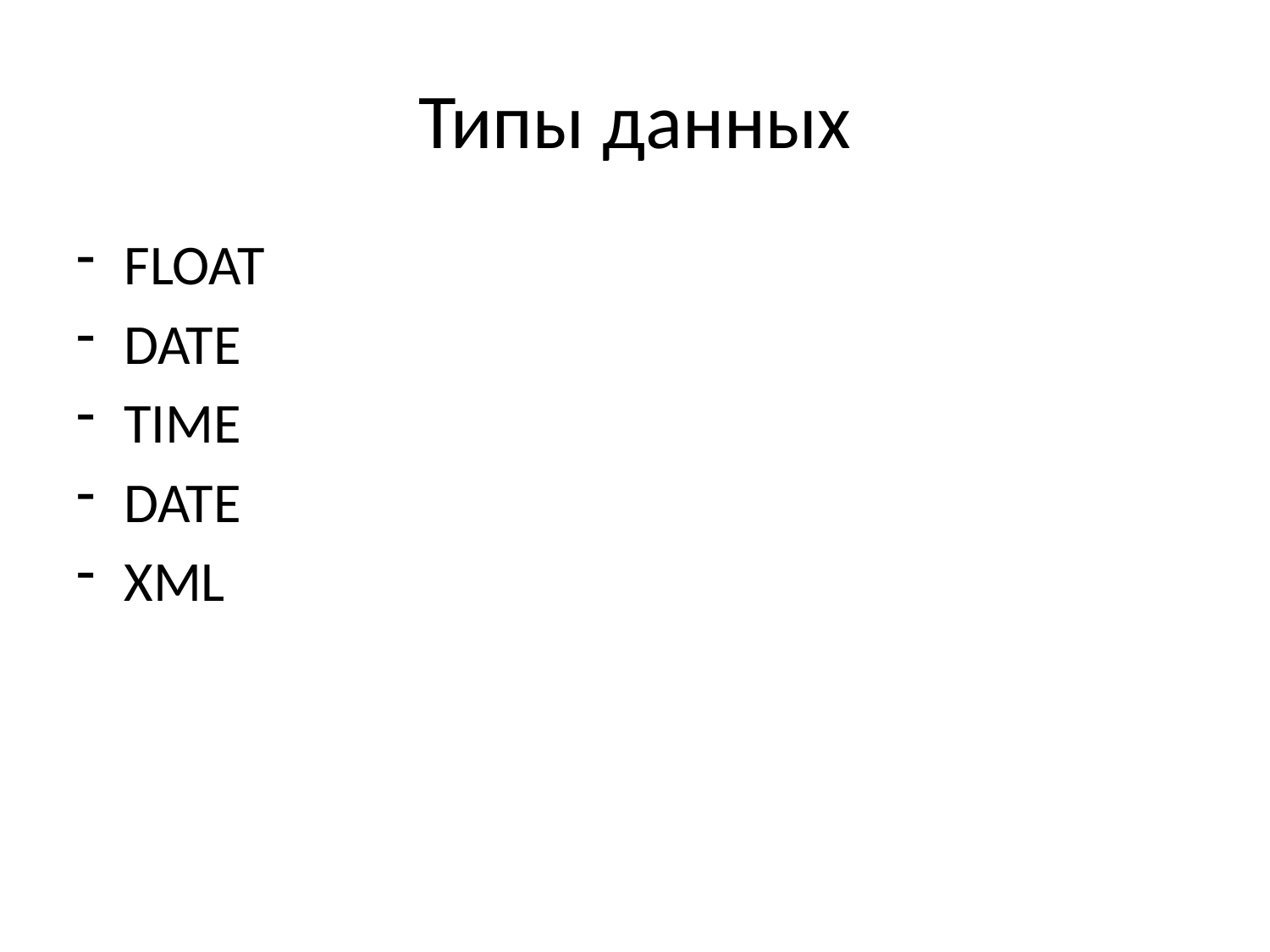

# Типы данных
FLOAT
DATE
TIME
DATE
XML